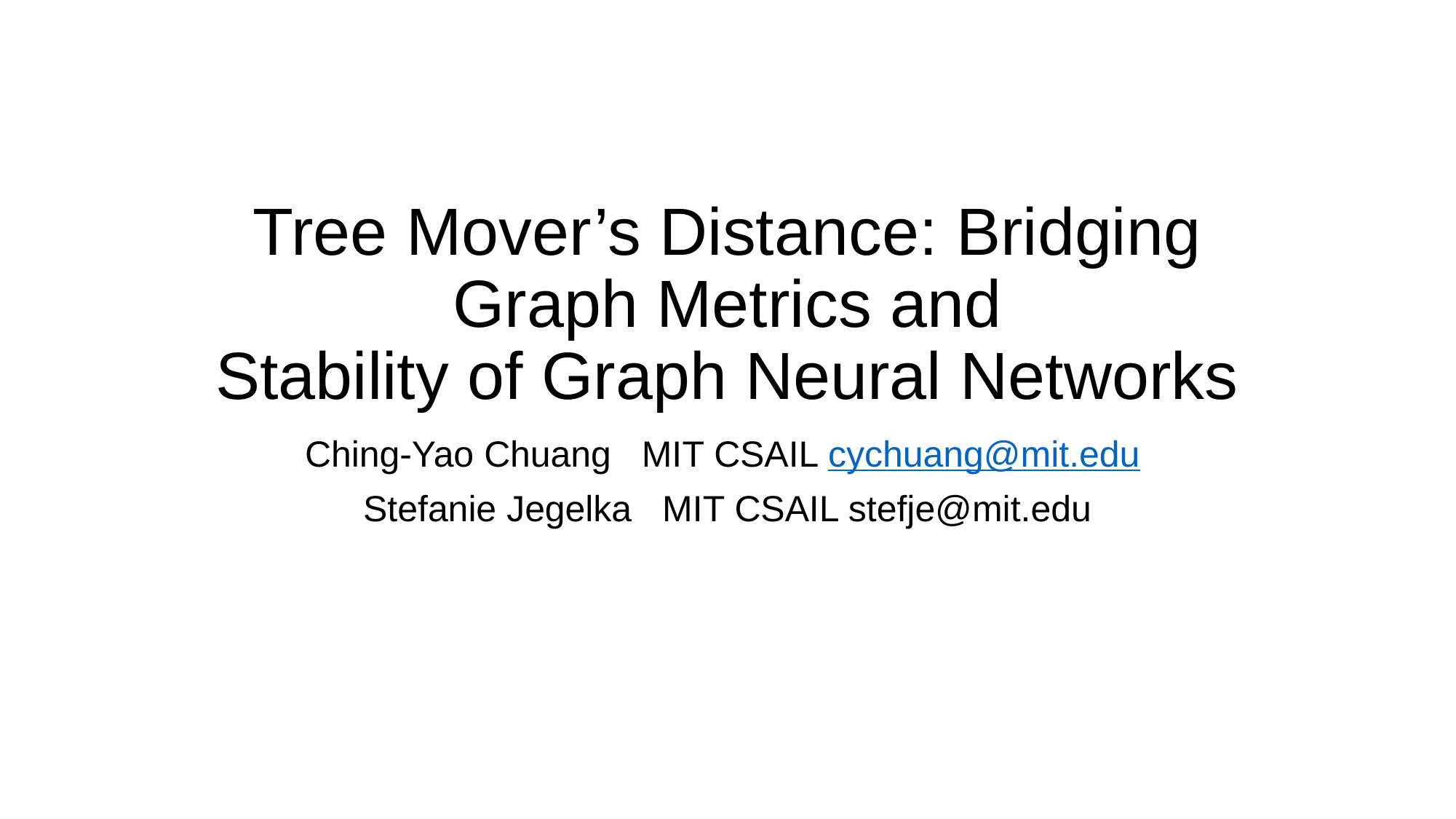

# Tree Mover’s Distance: Bridging Graph Metrics and Stability of Graph Neural Networks
Ching-Yao Chuang   MIT CSAIL cychuang@mit.edu
Stefanie Jegelka   MIT CSAIL stefje@mit.edu